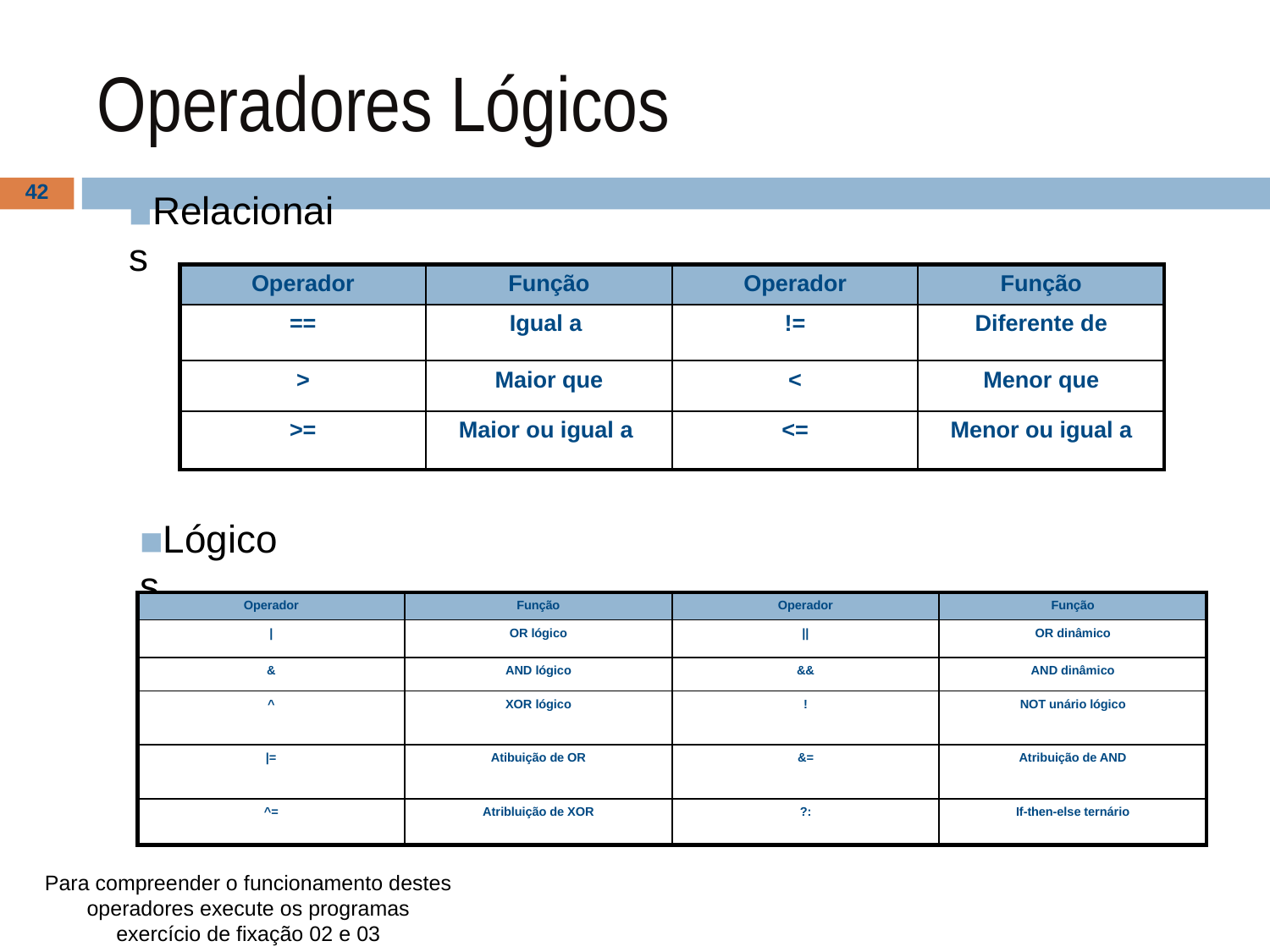

# Operadores Lógicos
42
Relacionais
| Operador | Função | Operador | Função |
| --- | --- | --- | --- |
| == | Igual a | != | Diferente de |
| > | Maior que | < | Menor que |
| >= | Maior ou igual a | <= | Menor ou igual a |
Lógicos
| Operador | Função | Operador | Função |
| --- | --- | --- | --- |
| | | OR lógico | || | OR dinâmico |
| & | AND lógico | && | AND dinâmico |
| ^ | XOR lógico | ! | NOT unário lógico |
| |= | Atibuição de OR | &= | Atribuição de AND |
| ^= | Atribluição de XOR | ?: | If-then-else ternário |
Para compreender o funcionamento destes operadores execute os programas exercício de fixação 02 e 03